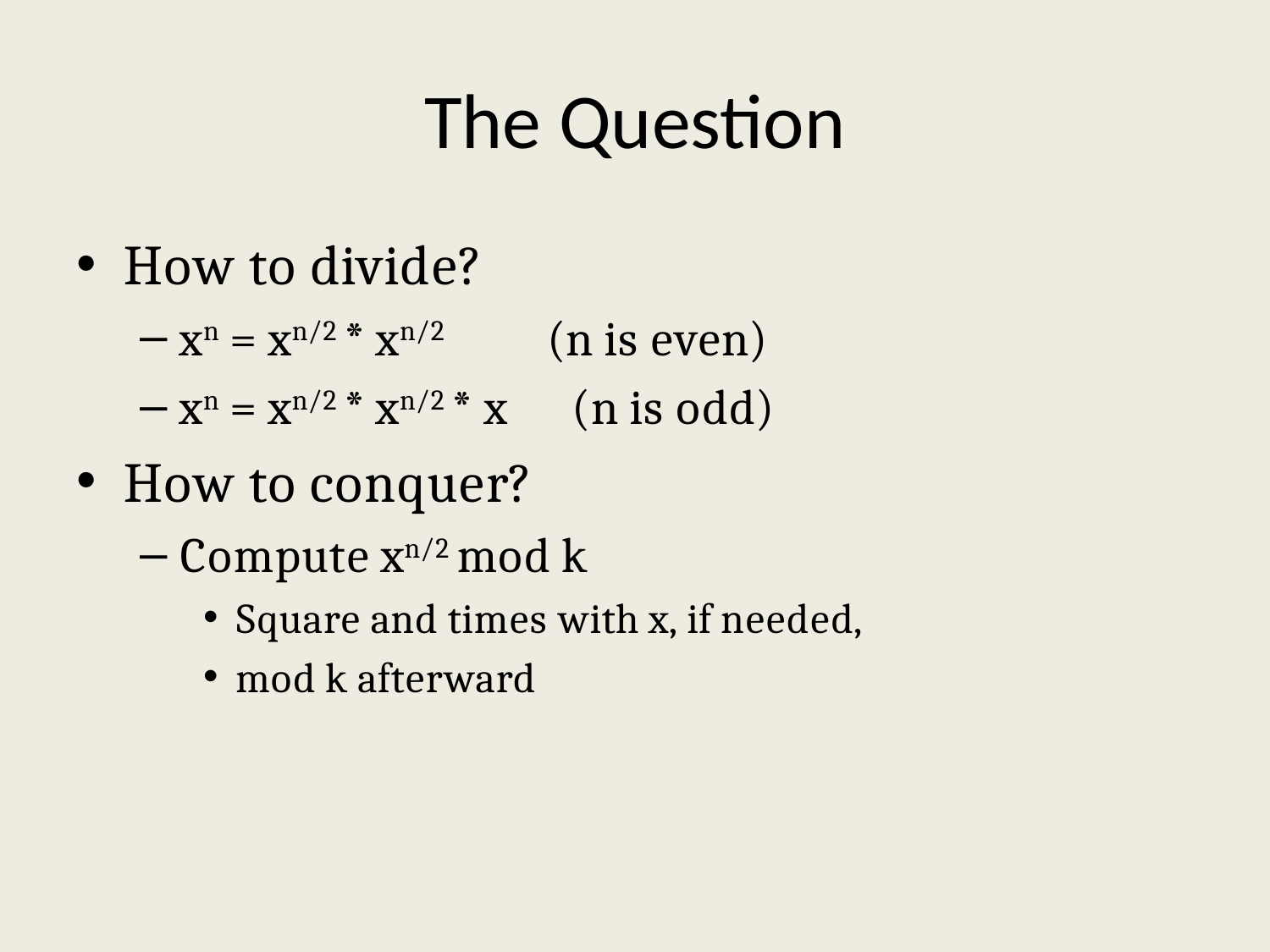

# The Question
How to divide?
xn = xn/2 * xn/2                (n is even)
xn = xn/2 * xn/2 * x      (n is odd)
How to conquer?
Compute xn/2 mod k
Square and times with x, if needed,
mod k afterward